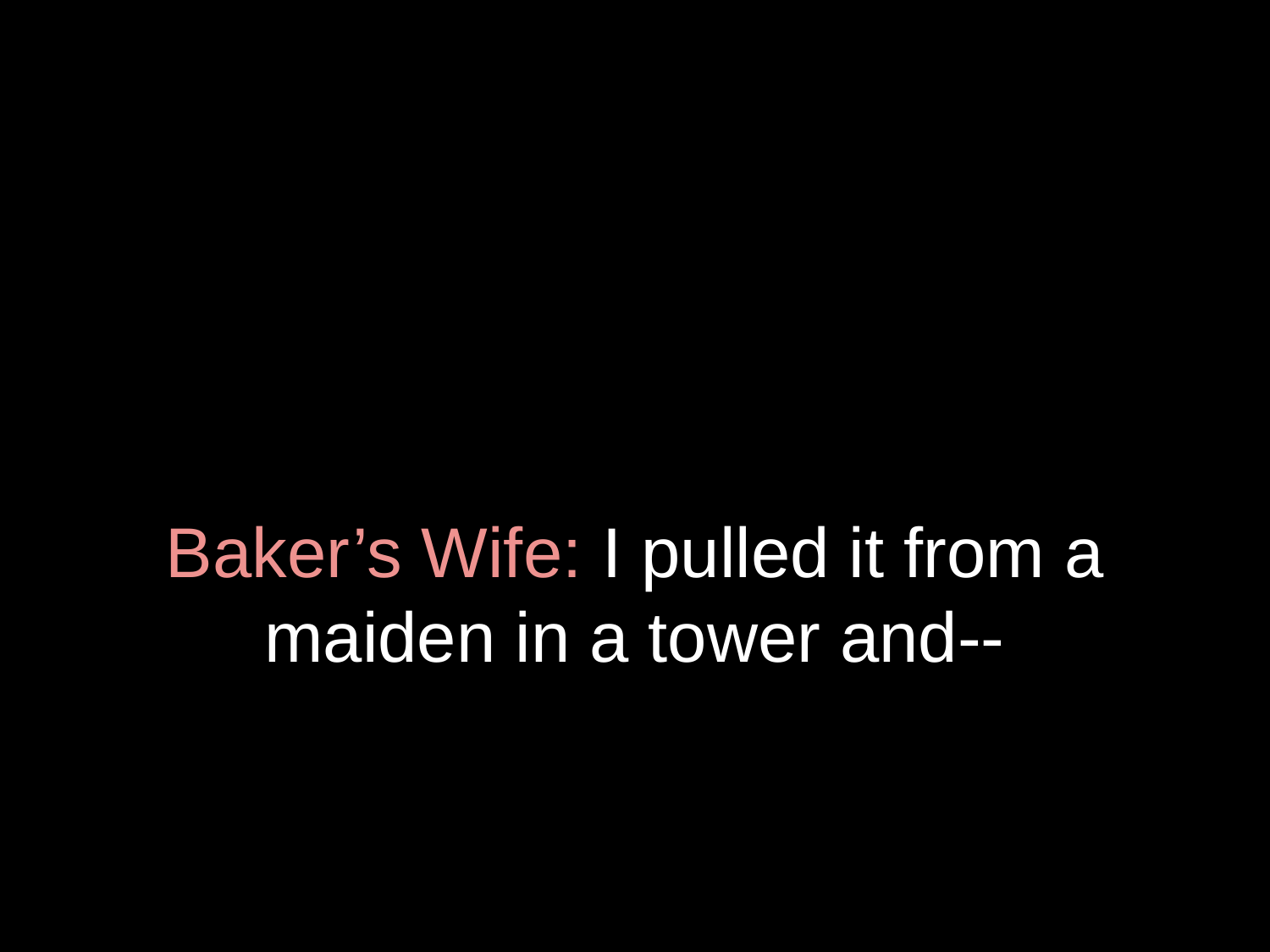

# Baker’s Wife: I pulled it from a maiden in a tower and--